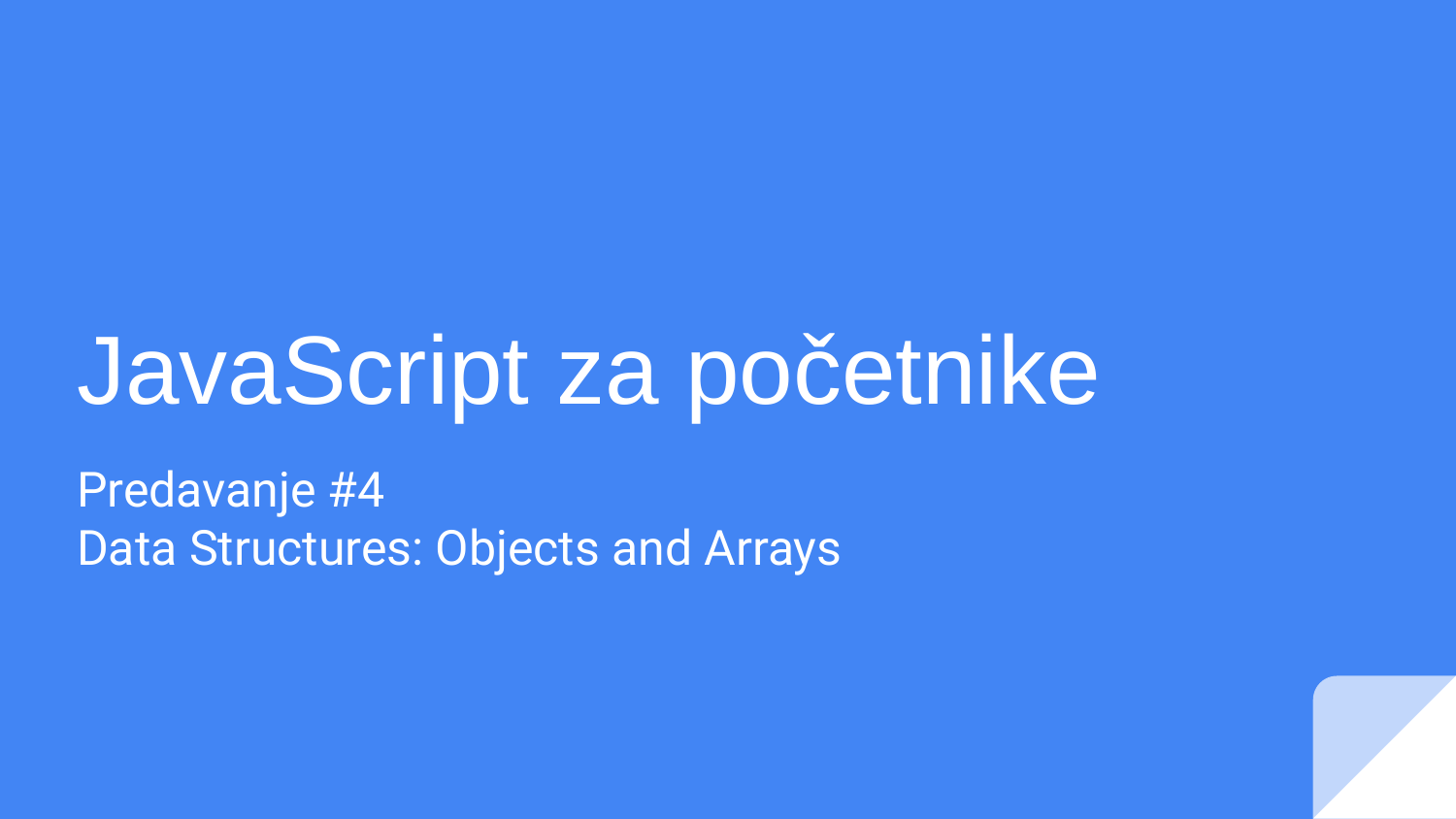

# JavaScript za početnike
Predavanje #4
Data Structures: Objects and Arrays